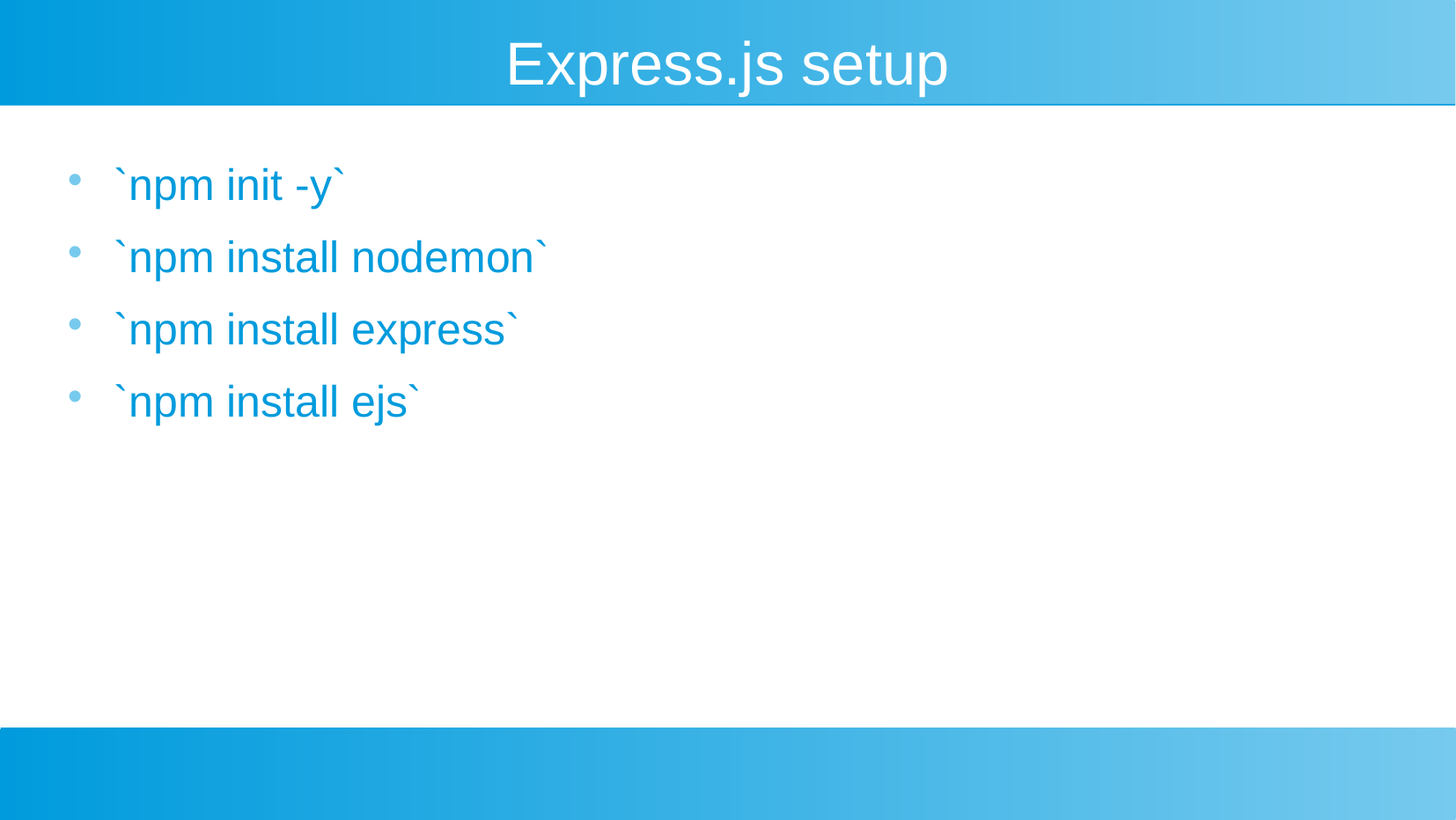

# Express.js setup
`npm init -y`
`npm install nodemon`
`npm install express`
`npm install ejs`